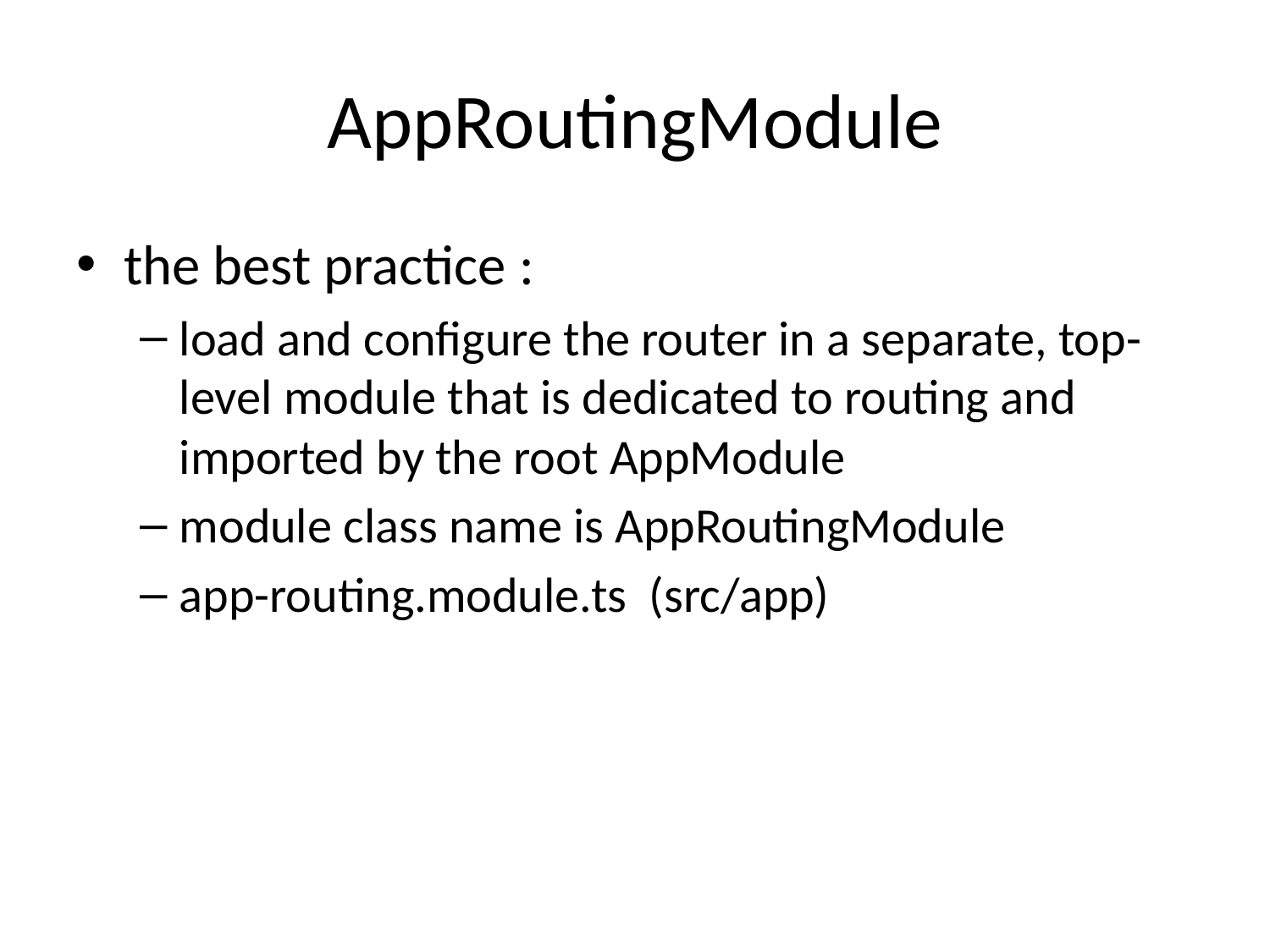

# AppRoutingModule
the best practice :
load and configure the router in a separate, top-level module that is dedicated to routing and imported by the root AppModule
module class name is AppRoutingModule
app-routing.module.ts  (src/app)